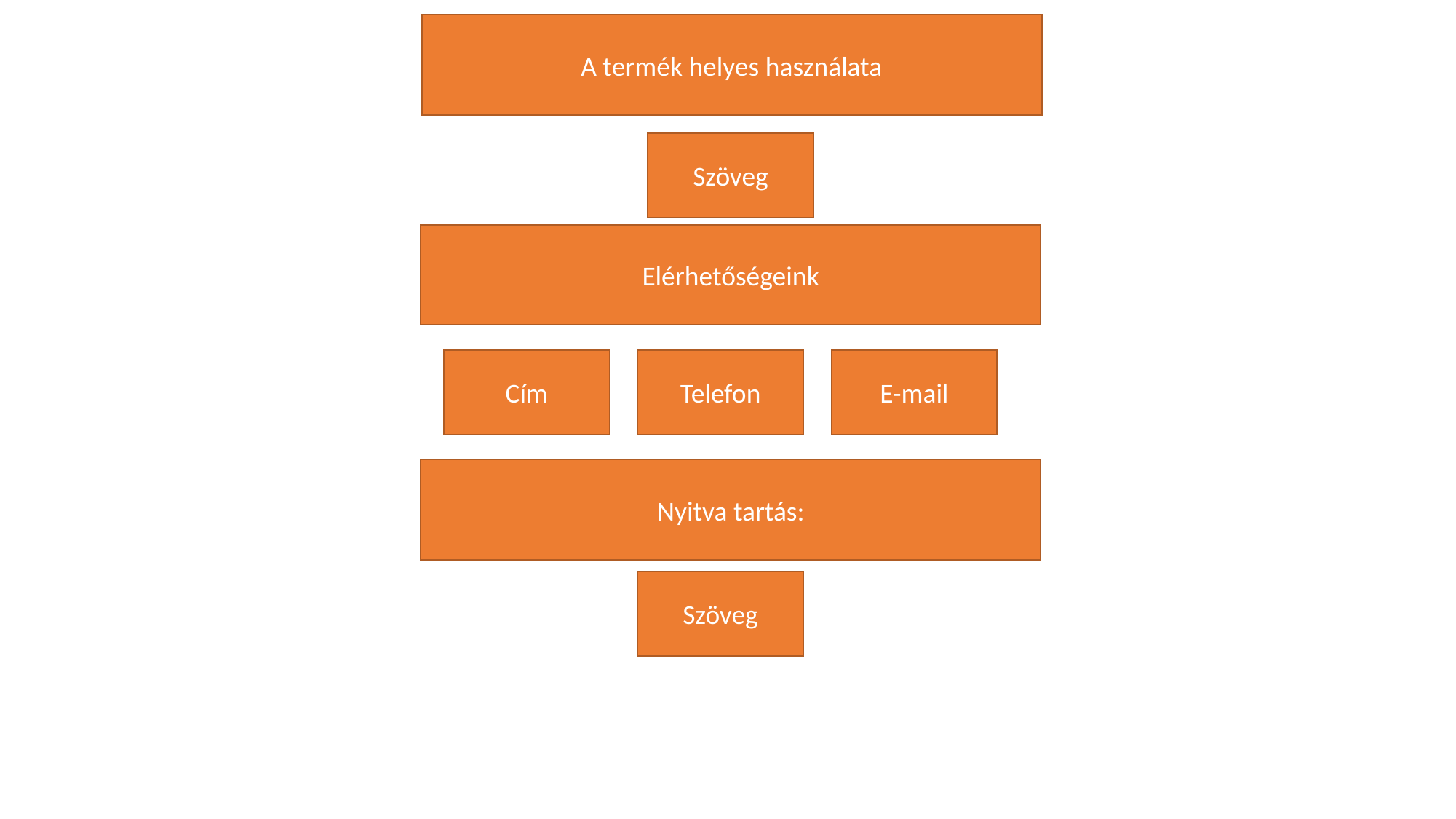

A termék helyes használata
Szöveg
Elérhetőségeink
Cím
Telefon
E-mail
Nyitva tartás:
Szöveg